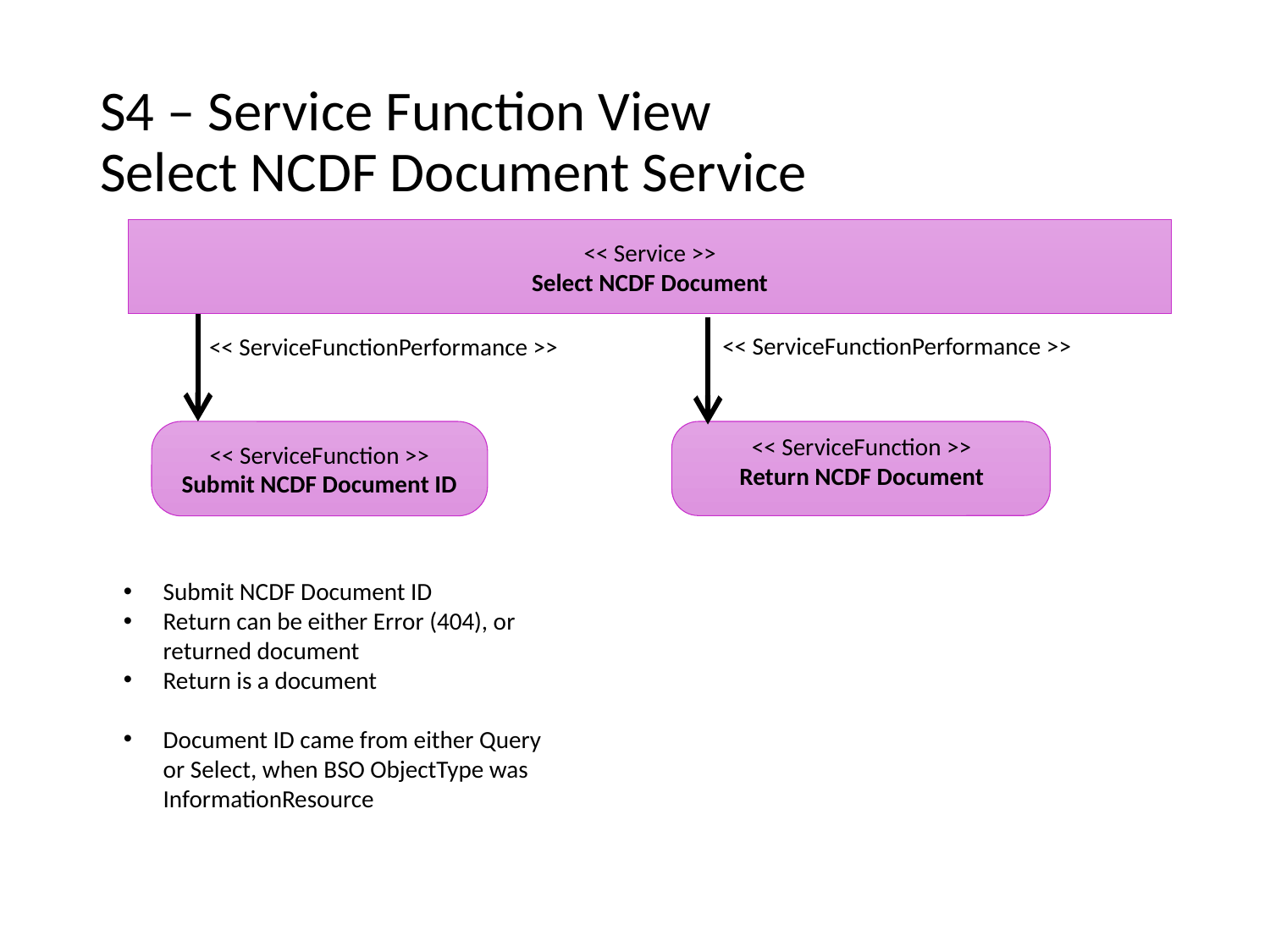

# S4 – Service Function View Select NCDF Document Service
<< Service >>
Select NCDF Document
<< ServiceFunctionPerformance >>
<< ServiceFunctionPerformance >>
<< ServiceFunction >>
Submit NCDF Document ID

<< ServiceFunction >>
Return NCDF Document
Submit NCDF Document ID
Return can be either Error (404), or returned document
Return is a document

Document ID came from either Query or Select, when BSO ObjectType was InformationResource